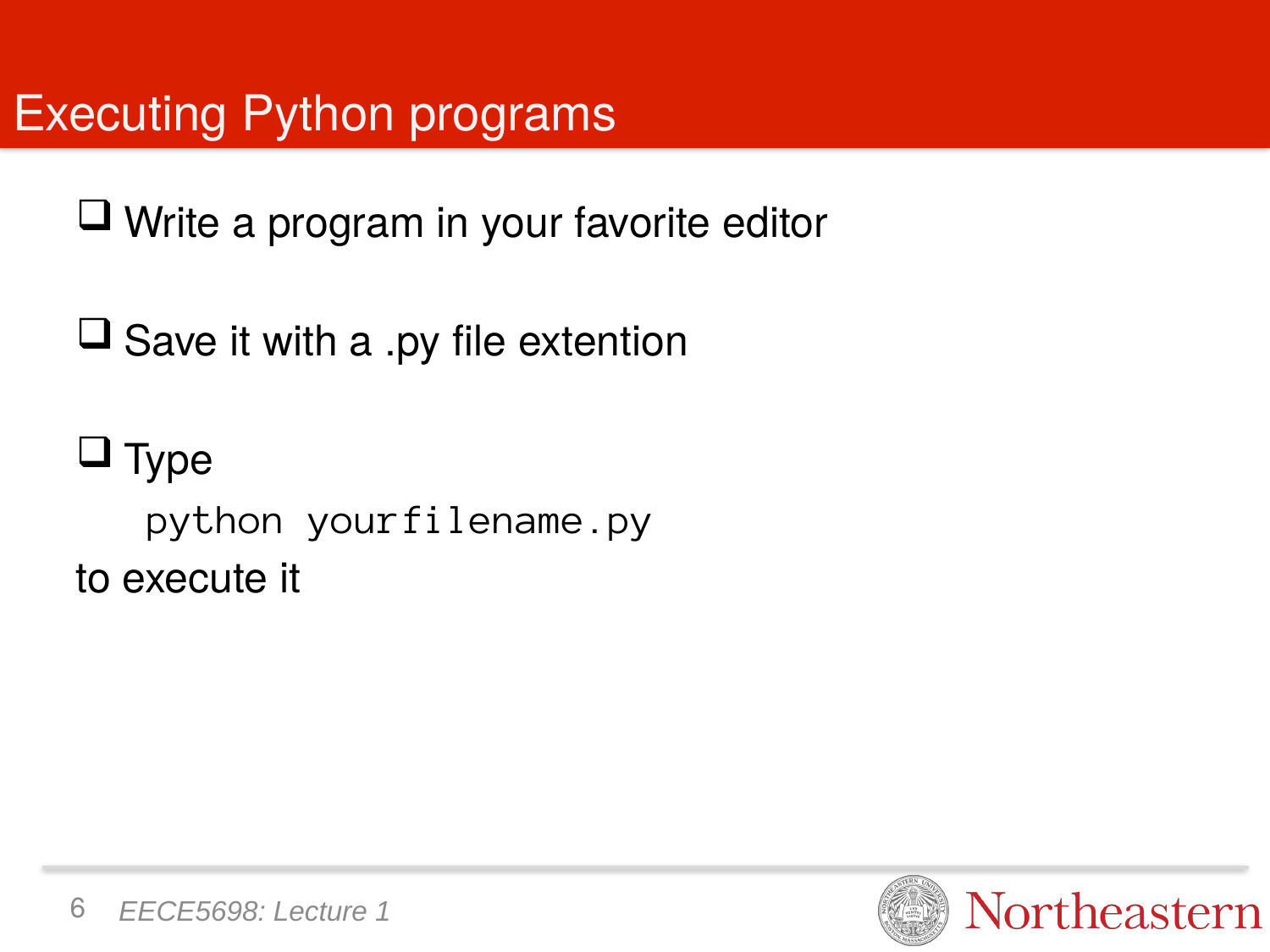

# Executing Python programs
Write a program in your favorite editor

Save it with a .py file extention

Type
      python yourfilename.py
to execute it

6
EECE5698: Lecture 1